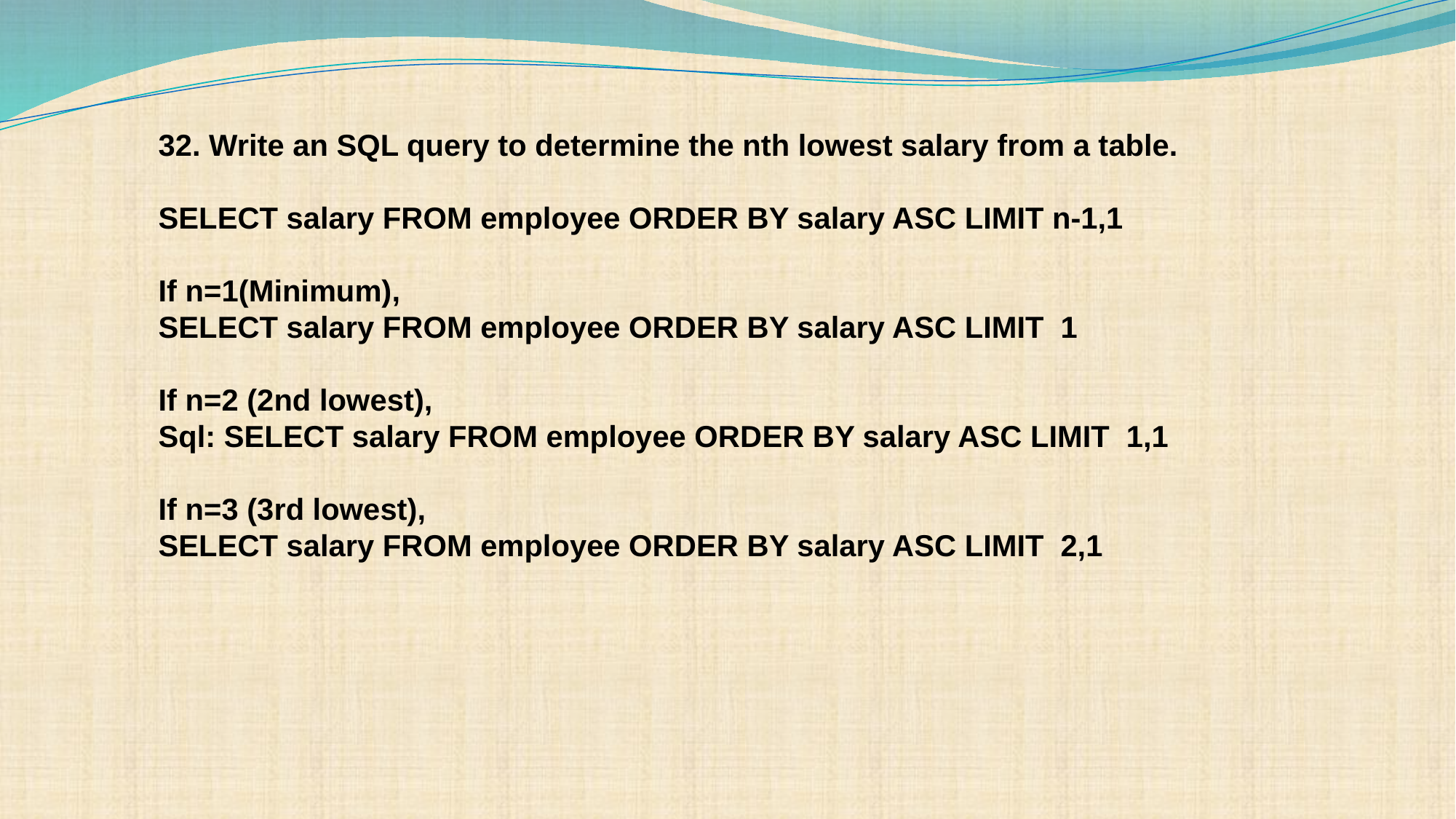

#
32. Write an SQL query to determine the nth lowest salary from a table.

SELECT salary FROM employee ORDER BY salary ASC LIMIT n-1,1

If n=1(Minimum),
SELECT salary FROM employee ORDER BY salary ASC LIMIT  1

If n=2 (2nd lowest),
Sql: SELECT salary FROM employee ORDER BY salary ASC LIMIT  1,1

If n=3 (3rd lowest),
SELECT salary FROM employee ORDER BY salary ASC LIMIT  2,1